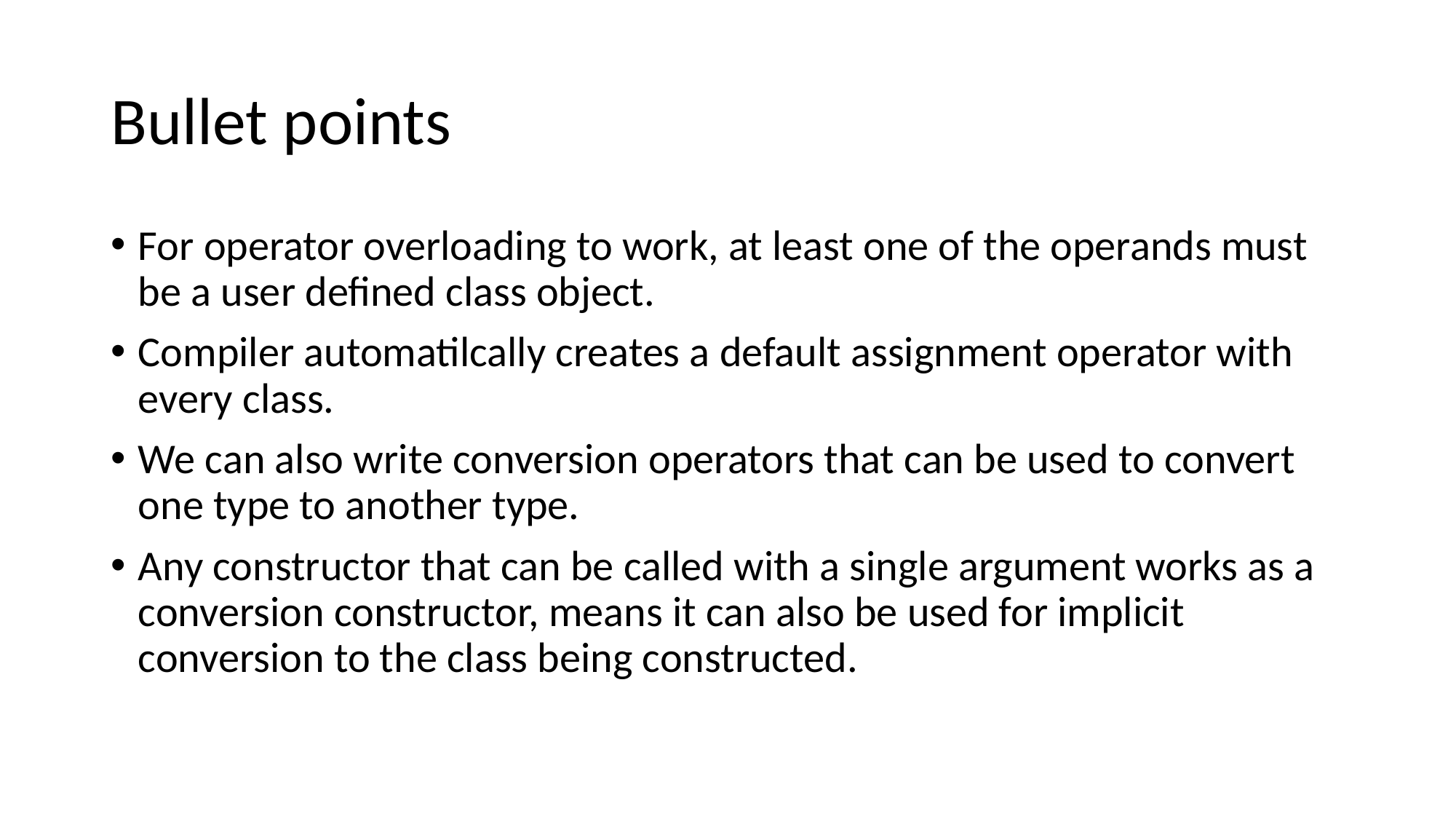

# Bullet points
For operator overloading to work, at least one of the operands must be a user defined class object.
Compiler automatilcally creates a default assignment operator with every class.
We can also write conversion operators that can be used to convert one type to another type.
Any constructor that can be called with a single argument works as a conversion constructor, means it can also be used for implicit conversion to the class being constructed.